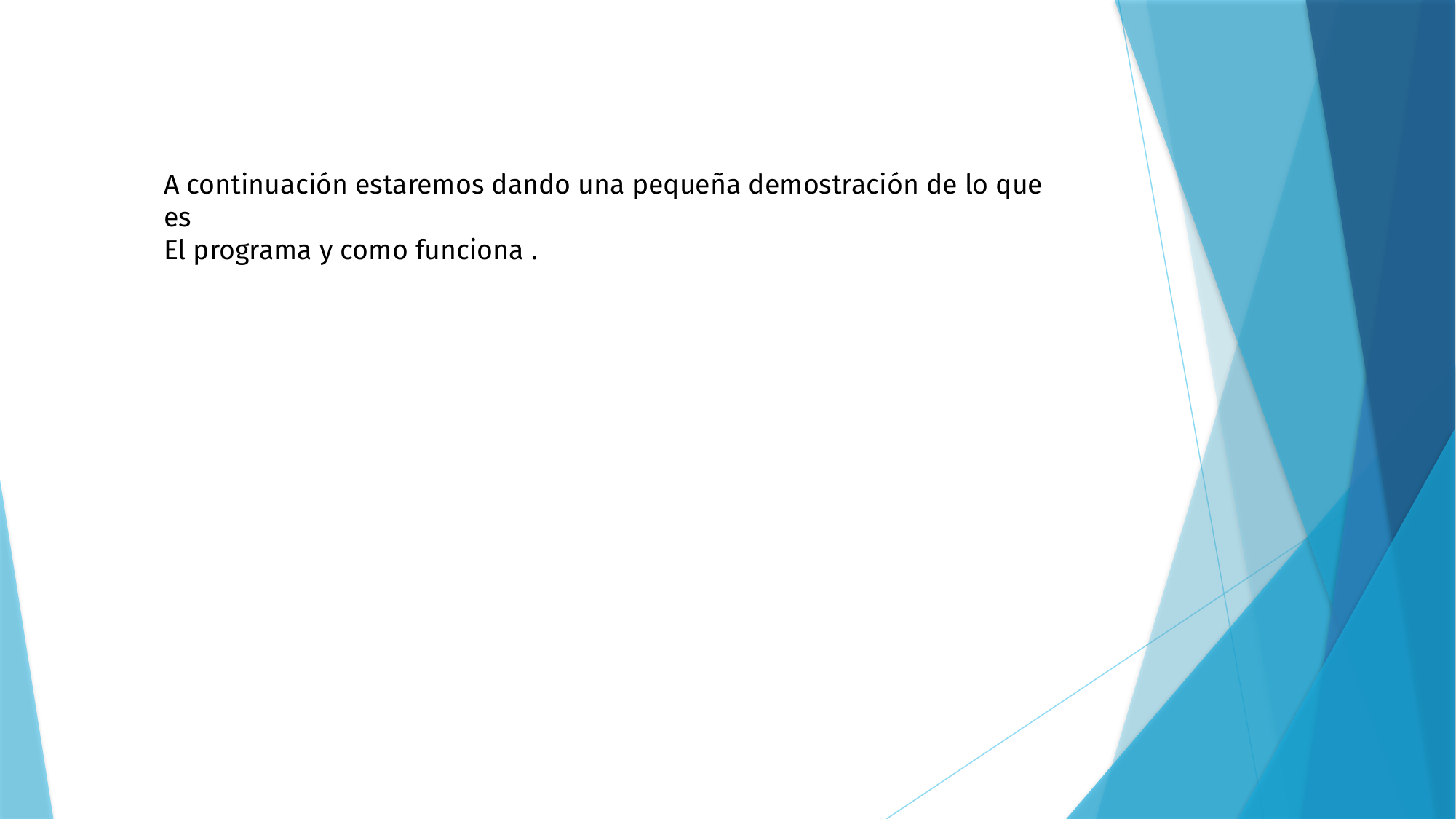

A continuación estaremos dando una pequeña demostración de lo que es
El programa y como funciona .